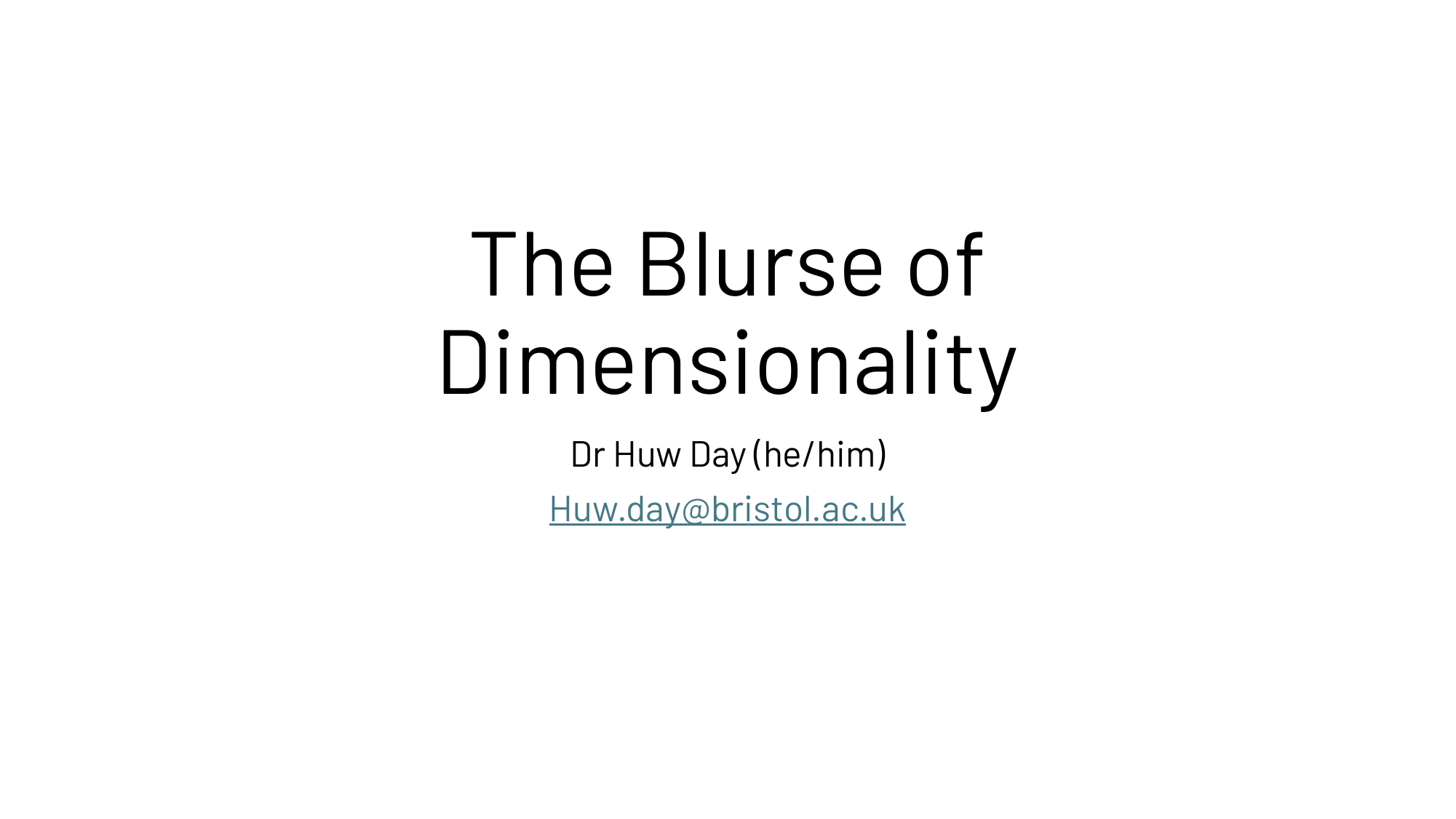

# The Blurse of Dimensionality
Dr Huw Day (he/him)
Huw.day@bristol.ac.uk